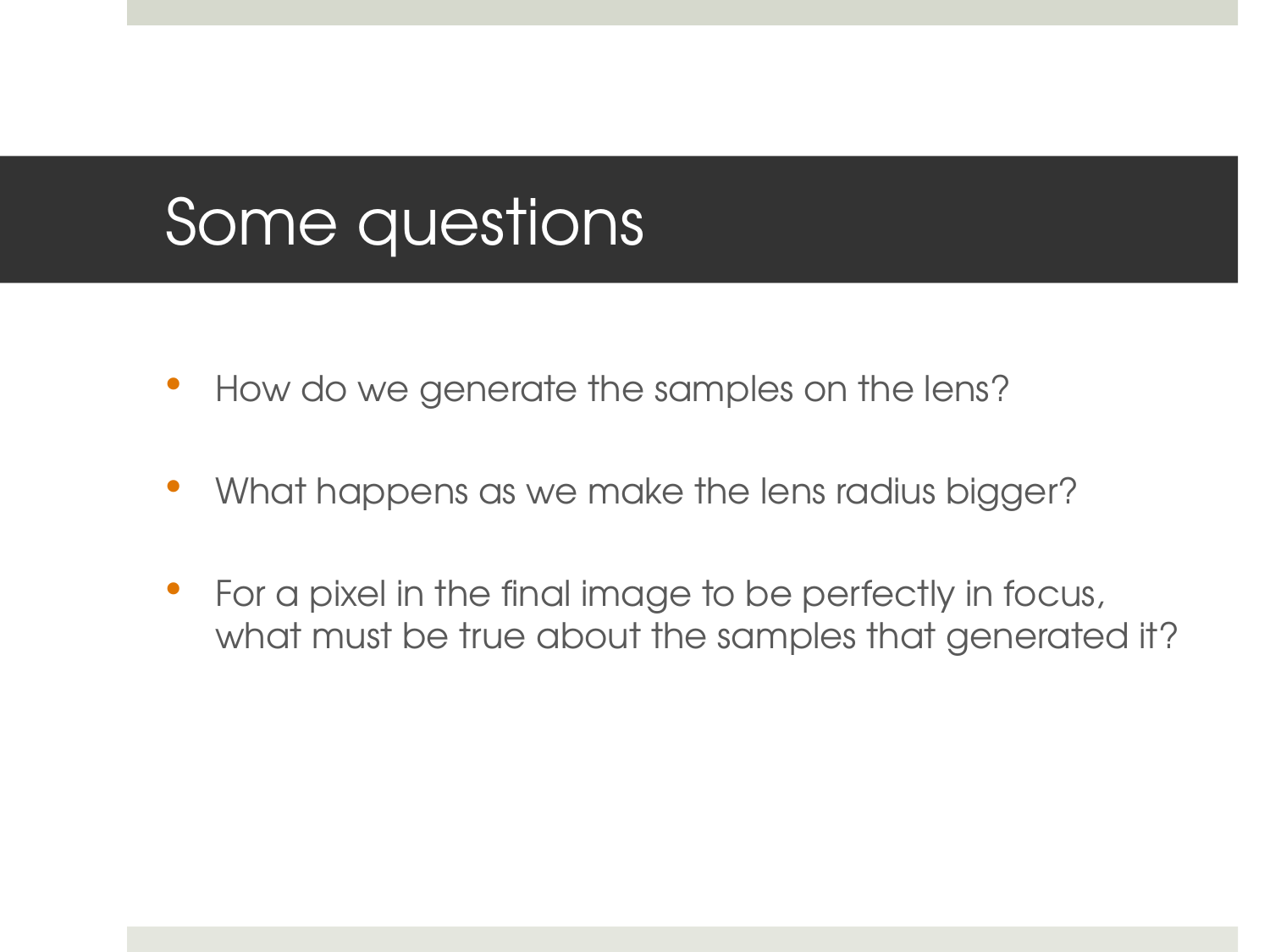

# Some questions
How do we generate the samples on the lens?
What happens as we make the lens radius bigger?
For a pixel in the final image to be perfectly in focus, what must be true about the samples that generated it?